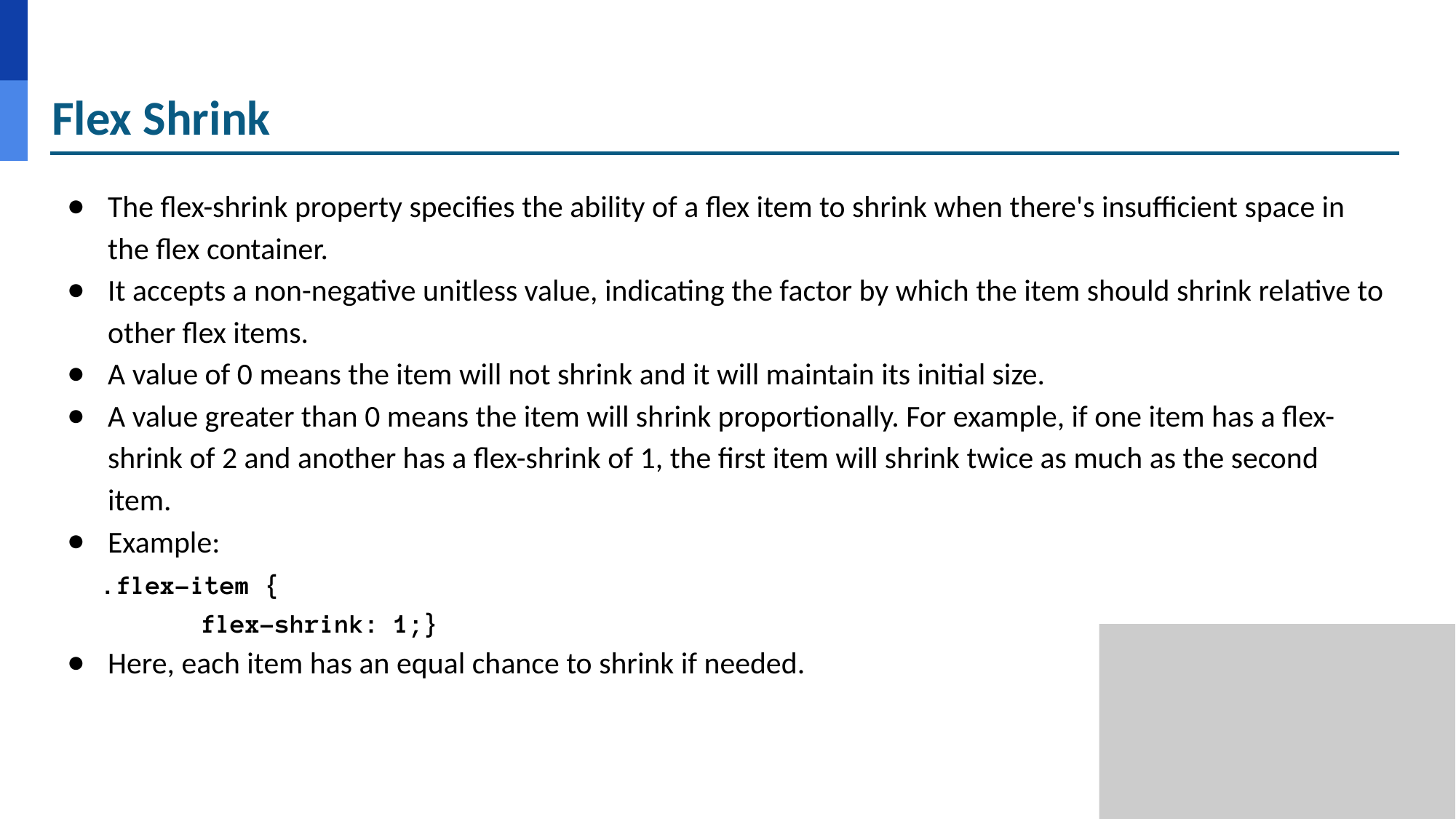

# Flex Shrink
The flex-shrink property specifies the ability of a flex item to shrink when there's insufficient space in the flex container.
It accepts a non-negative unitless value, indicating the factor by which the item should shrink relative to other flex items.
A value of 0 means the item will not shrink and it will maintain its initial size.
A value greater than 0 means the item will shrink proportionally. For example, if one item has a flex-shrink of 2 and another has a flex-shrink of 1, the first item will shrink twice as much as the second item.
Example:
     .flex-item {
         flex-shrink: 1;}
Here, each item has an equal chance to shrink if needed.